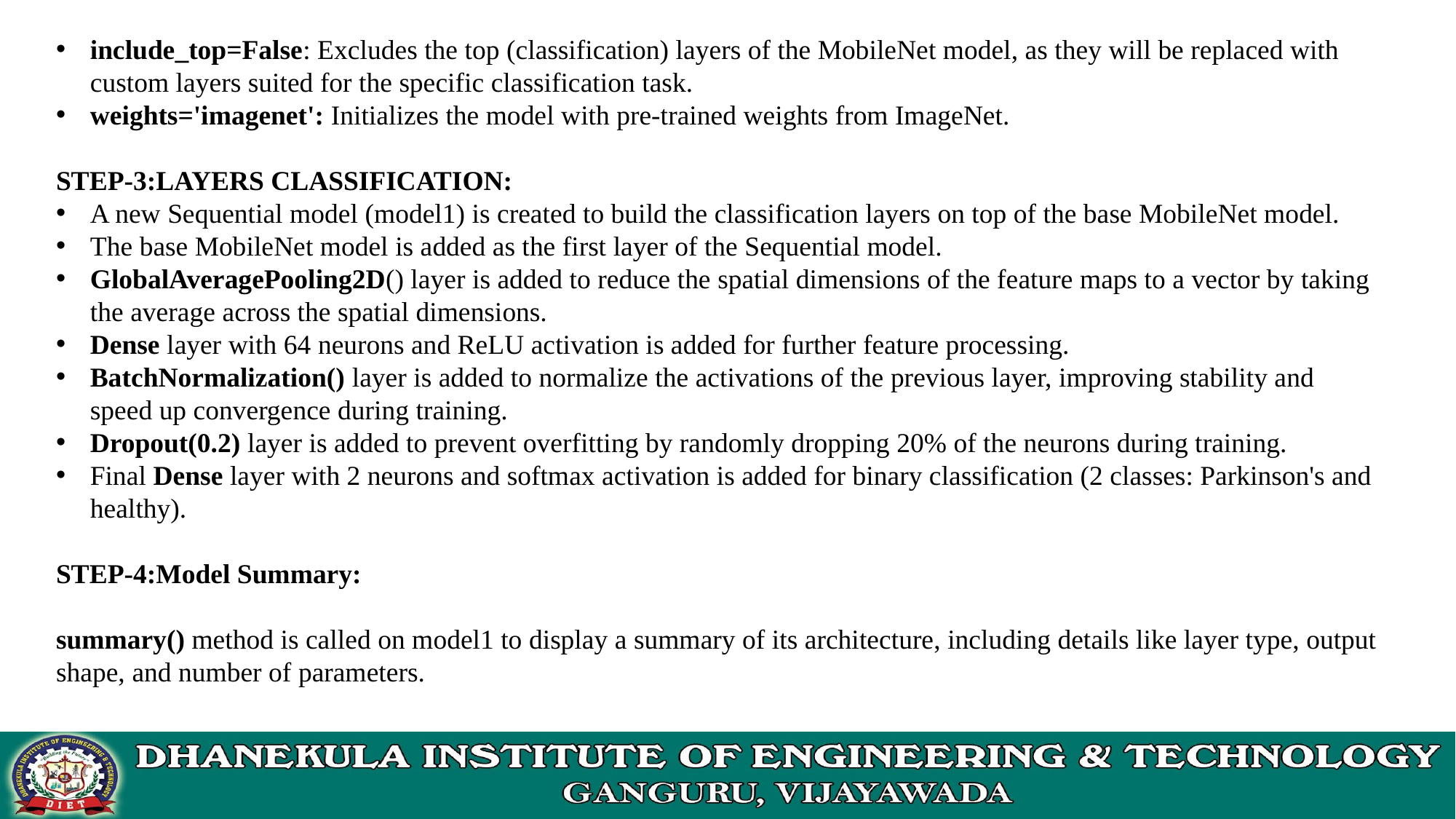

include_top=False: Excludes the top (classification) layers of the MobileNet model, as they will be replaced with custom layers suited for the specific classification task.
weights='imagenet': Initializes the model with pre-trained weights from ImageNet.

STEP-3:LAYERS CLASSIFICATION:
A new Sequential model (model1) is created to build the classification layers on top of the base MobileNet model.
The base MobileNet model is added as the first layer of the Sequential model.
GlobalAveragePooling2D() layer is added to reduce the spatial dimensions of the feature maps to a vector by taking the average across the spatial dimensions.
Dense layer with 64 neurons and ReLU activation is added for further feature processing.
BatchNormalization() layer is added to normalize the activations of the previous layer, improving stability and speed up convergence during training.
Dropout(0.2) layer is added to prevent overfitting by randomly dropping 20% of the neurons during training.
Final Dense layer with 2 neurons and softmax activation is added for binary classification (2 classes: Parkinson's and healthy).

STEP-4:Model Summary:

summary() method is called on model1 to display a summary of its architecture, including details like layer type, output shape, and number of parameters.